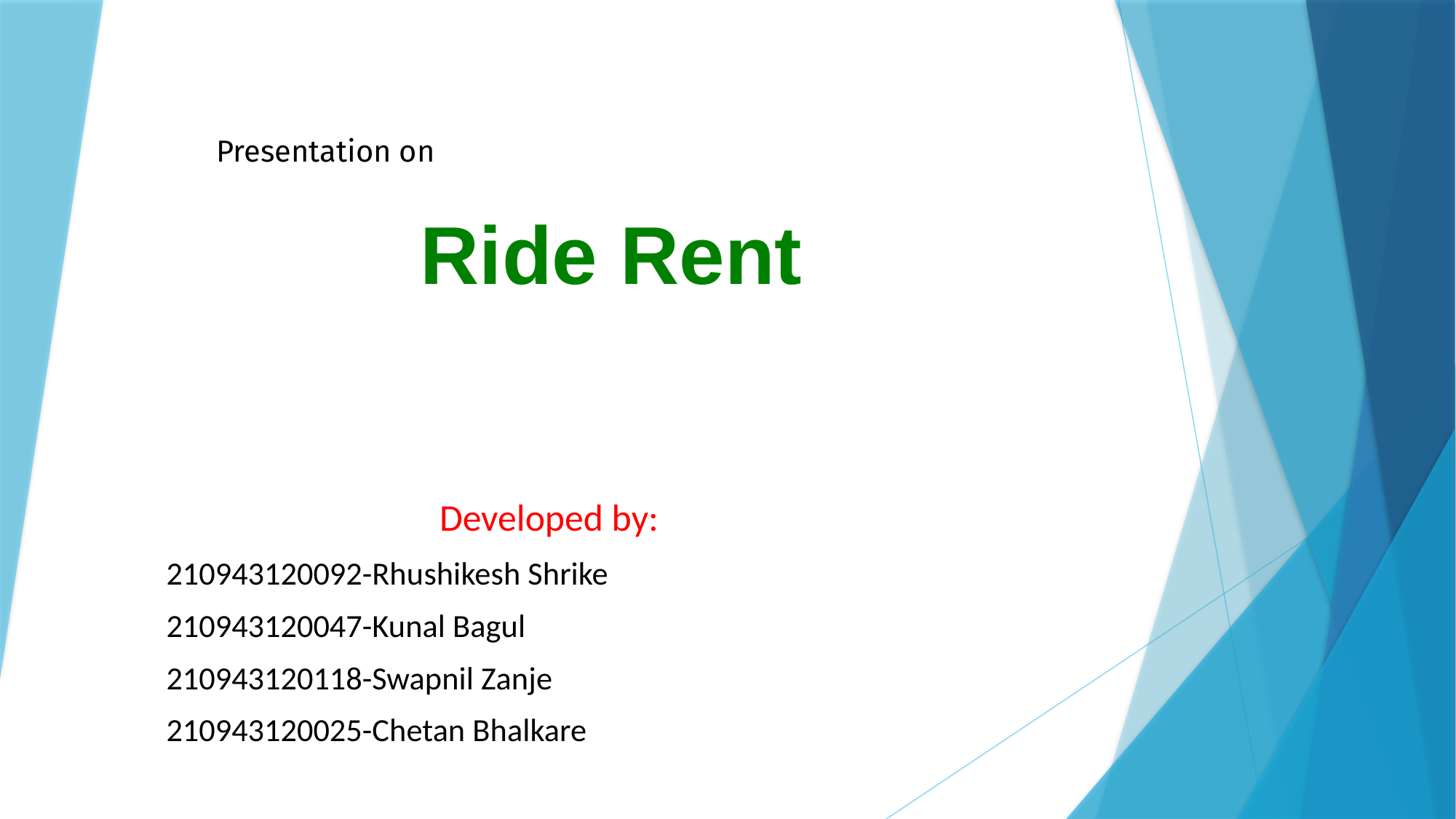

# Presentation on
Ride Rent
Developed by:
						        210943120092-Rhushikesh Shrike
						        210943120047-Kunal Bagul
						        210943120118-Swapnil Zanje
						        210943120025-Chetan Bhalkare